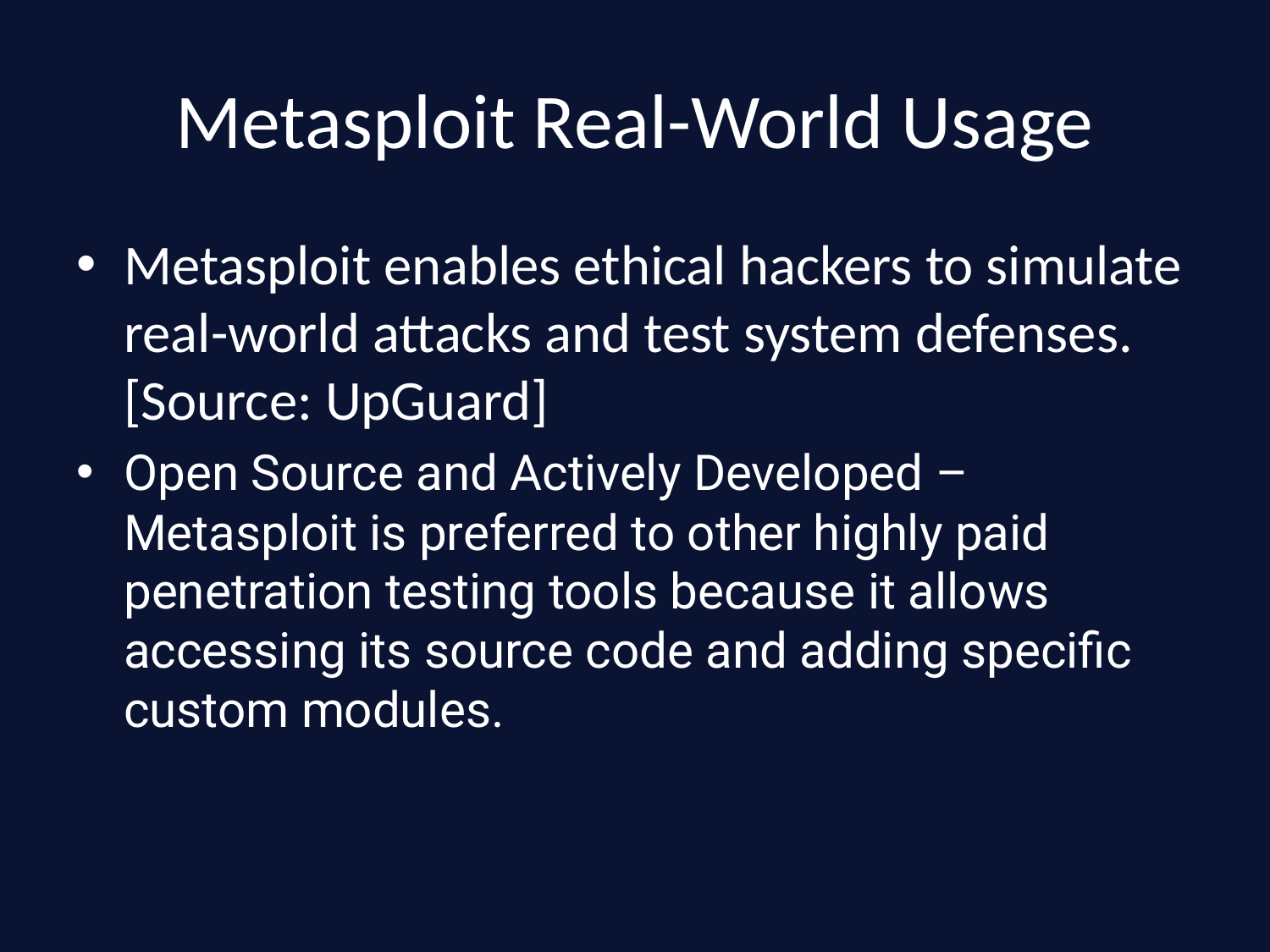

# Metasploit Real-World Usage
Metasploit enables ethical hackers to simulate real-world attacks and test system defenses. [Source: UpGuard]
Open Source and Actively Developed – Metasploit is preferred to other highly paid penetration testing tools because it allows accessing its source code and adding specific custom modules.